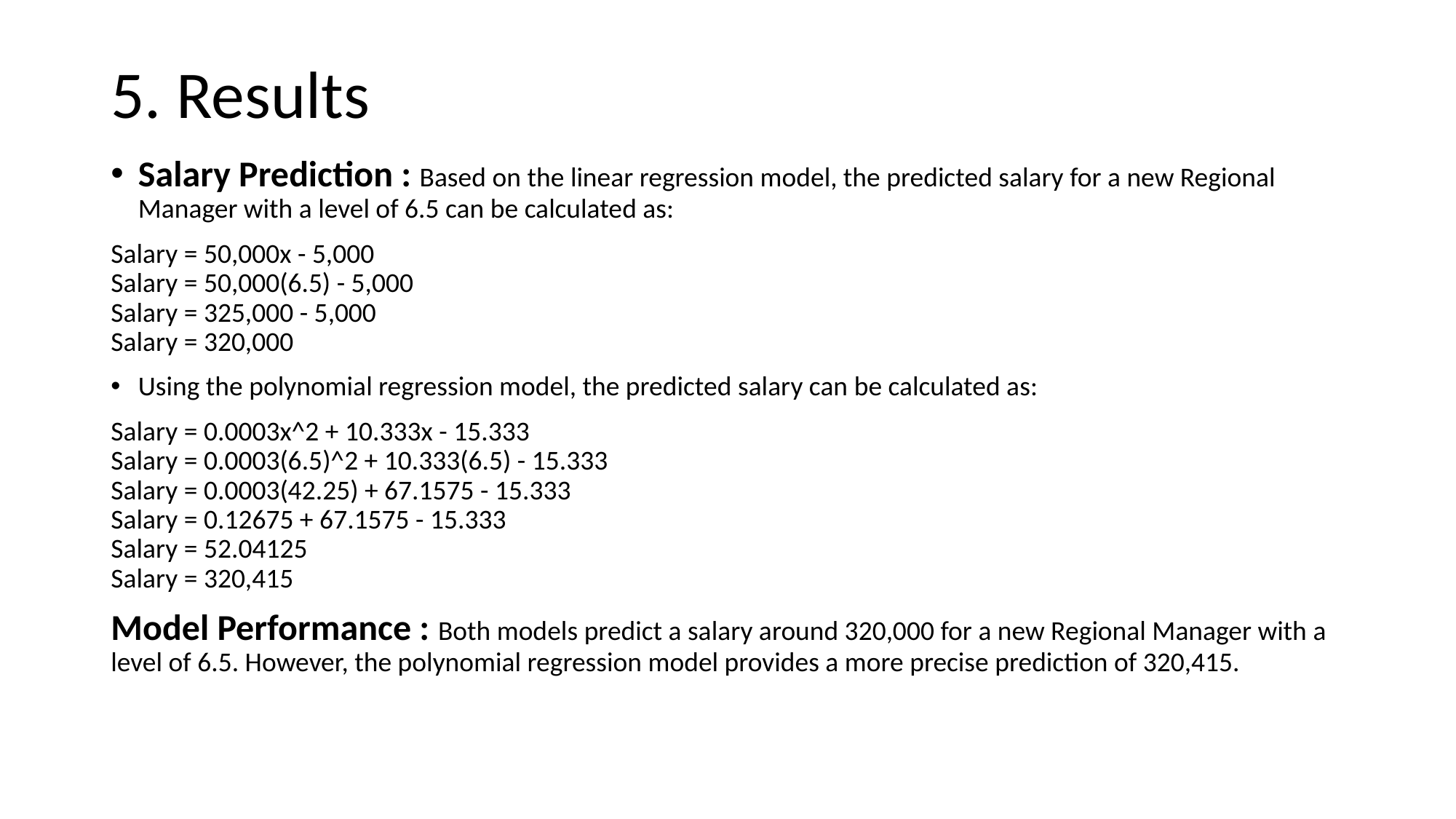

# 5. Results
Salary Prediction : Based on the linear regression model, the predicted salary for a new Regional Manager with a level of 6.5 can be calculated as:
Salary = 50,000x - 5,000
Salary = 50,000(6.5) - 5,000
Salary = 325,000 - 5,000
Salary = 320,000
Using the polynomial regression model, the predicted salary can be calculated as:
Salary = 0.0003x^2 + 10.333x - 15.333
Salary = 0.0003(6.5)^2 + 10.333(6.5) - 15.333
Salary = 0.0003(42.25) + 67.1575 - 15.333
Salary = 0.12675 + 67.1575 - 15.333
Salary = 52.04125
Salary = 320,415
Model Performance : Both models predict a salary around 320,000 for a new Regional Manager with a level of 6.5. However, the polynomial regression model provides a more precise prediction of 320,415.